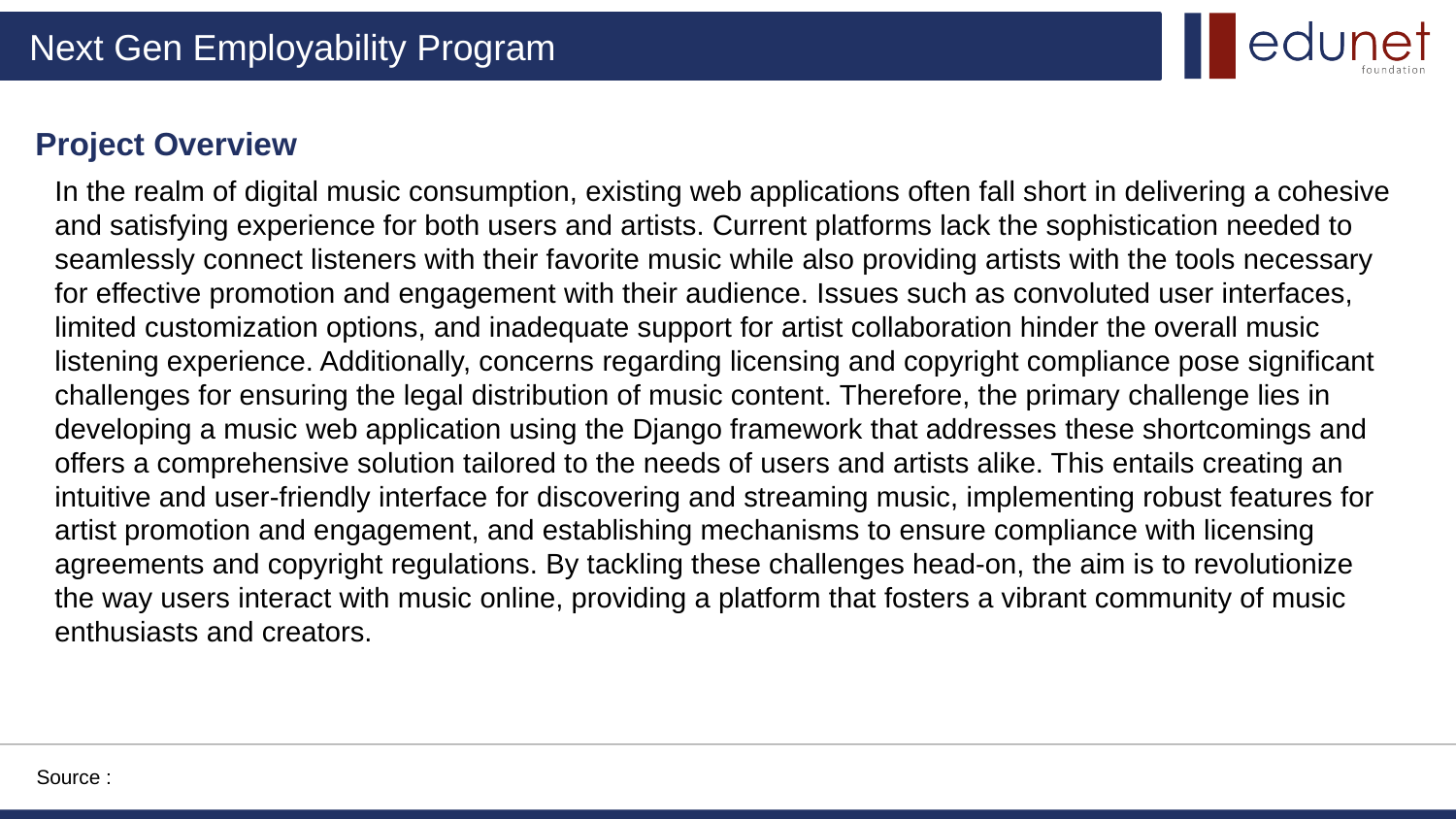

Project Overview
In the realm of digital music consumption, existing web applications often fall short in delivering a cohesive and satisfying experience for both users and artists. Current platforms lack the sophistication needed to seamlessly connect listeners with their favorite music while also providing artists with the tools necessary for effective promotion and engagement with their audience. Issues such as convoluted user interfaces, limited customization options, and inadequate support for artist collaboration hinder the overall music listening experience. Additionally, concerns regarding licensing and copyright compliance pose significant challenges for ensuring the legal distribution of music content. Therefore, the primary challenge lies in developing a music web application using the Django framework that addresses these shortcomings and offers a comprehensive solution tailored to the needs of users and artists alike. This entails creating an intuitive and user-friendly interface for discovering and streaming music, implementing robust features for artist promotion and engagement, and establishing mechanisms to ensure compliance with licensing agreements and copyright regulations. By tackling these challenges head-on, the aim is to revolutionize the way users interact with music online, providing a platform that fosters a vibrant community of music enthusiasts and creators.
Source :